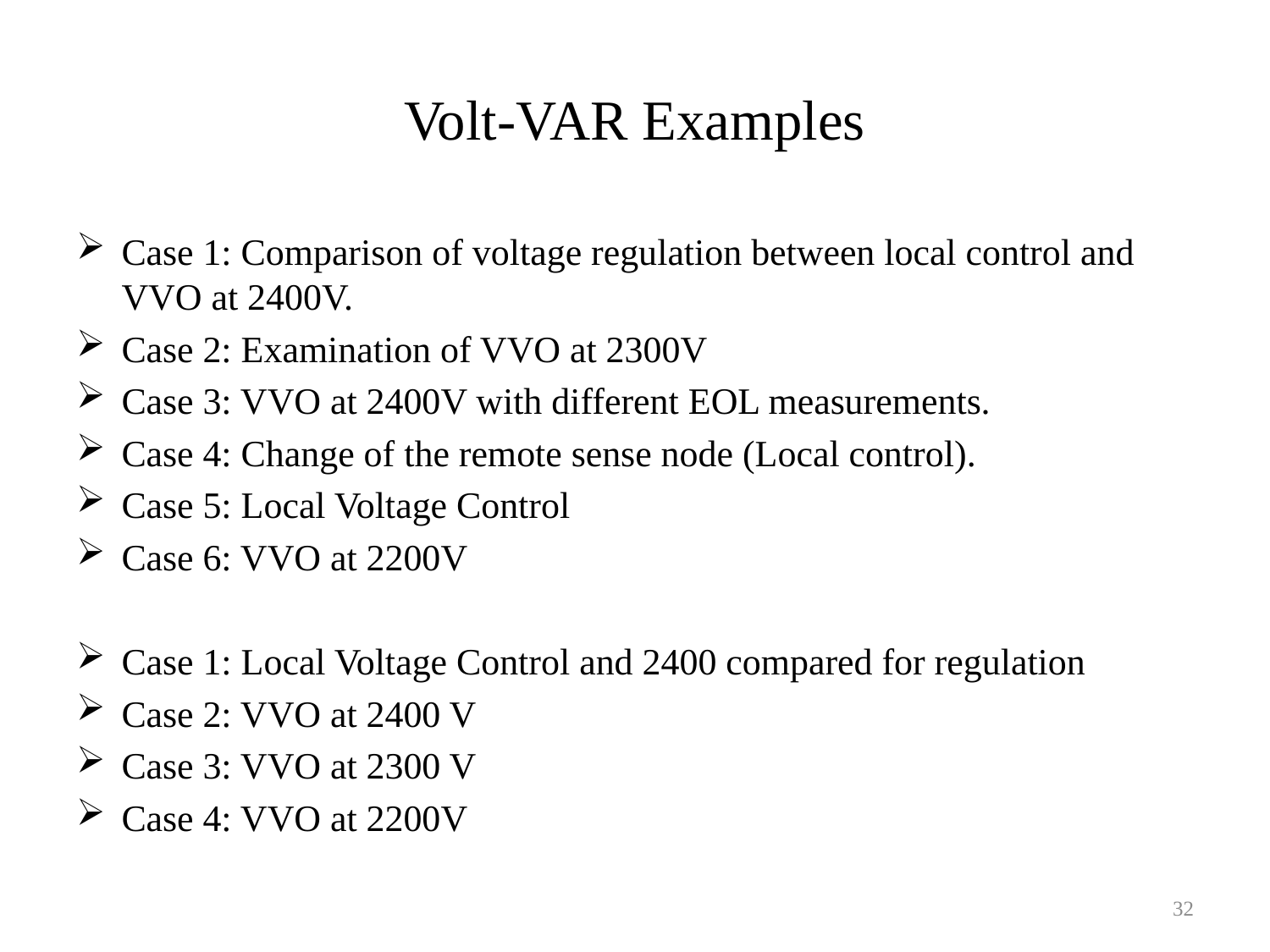

# Volt-VAR Examples
Case 1: Comparison of voltage regulation between local control and VVO at 2400V.
Case 2: Examination of VVO at 2300V
Case 3: VVO at 2400V with different EOL measurements.
Case 4: Change of the remote sense node (Local control).
Case 5: Local Voltage Control
Case 6: VVO at 2200V

Case 1: Local Voltage Control and 2400 compared for regulation
Case 2: VVO at 2400 V
Case 3: VVO at 2300 V
Case 4: VVO at 2200V
32